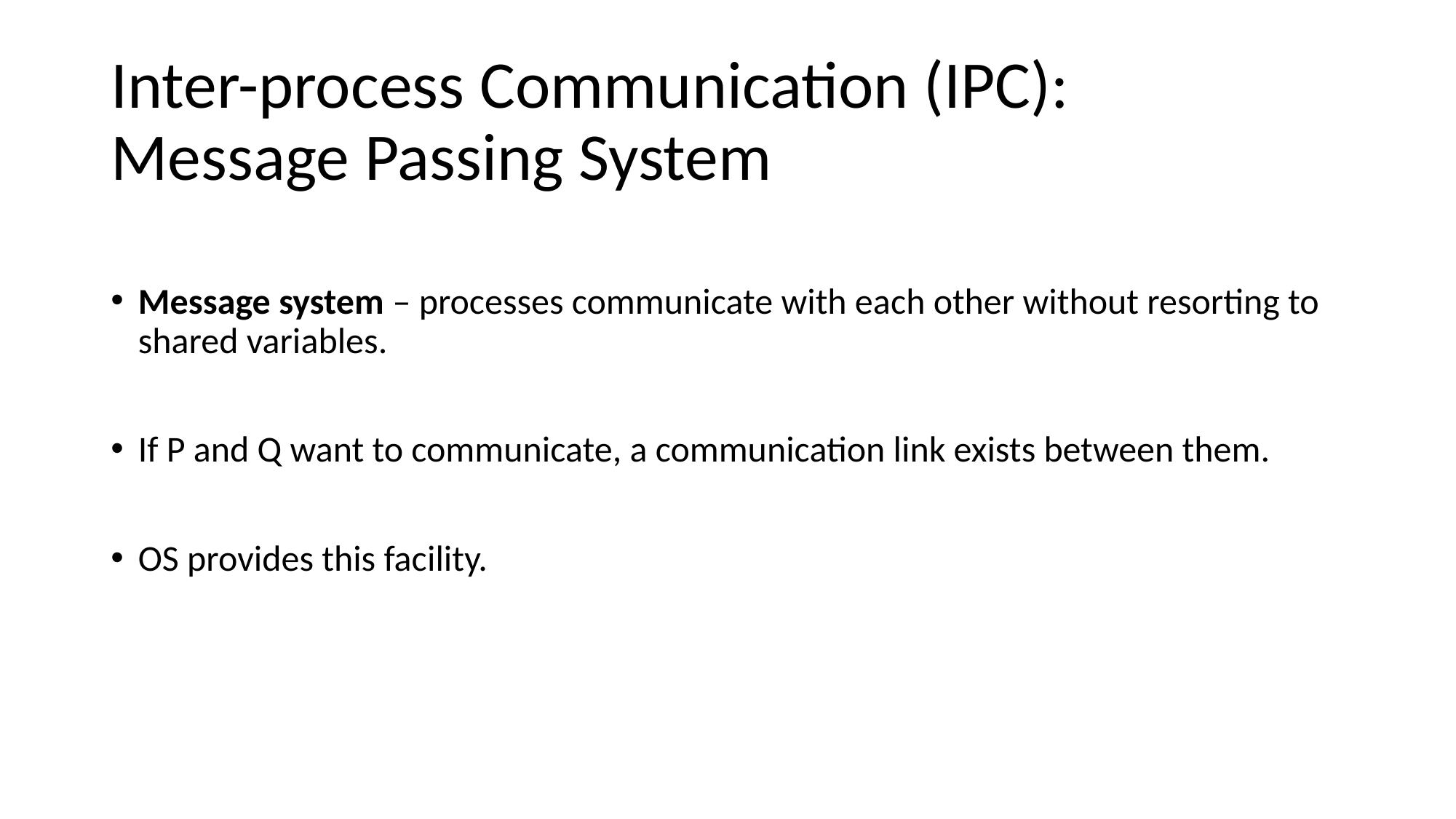

# Inter-process Communication (IPC): Message Passing System

Message system – processes communicate with each other without resorting to shared variables.

If P and Q want to communicate, a communication link exists between them.

OS provides this facility.